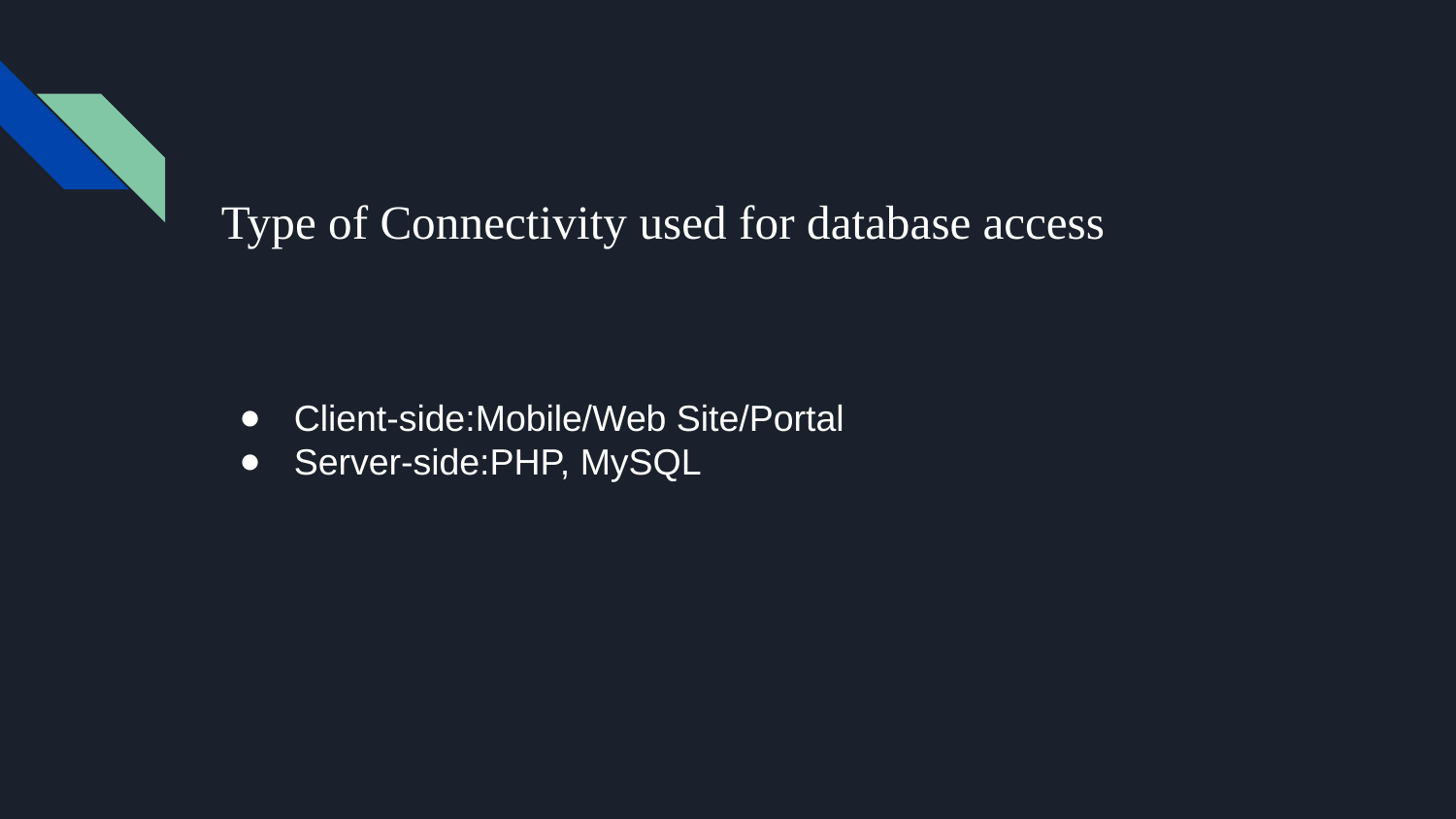

# Type of Connectivity used for database access

Client-side:Mobile/Web Site/Portal
Server-side:PHP, MySQL